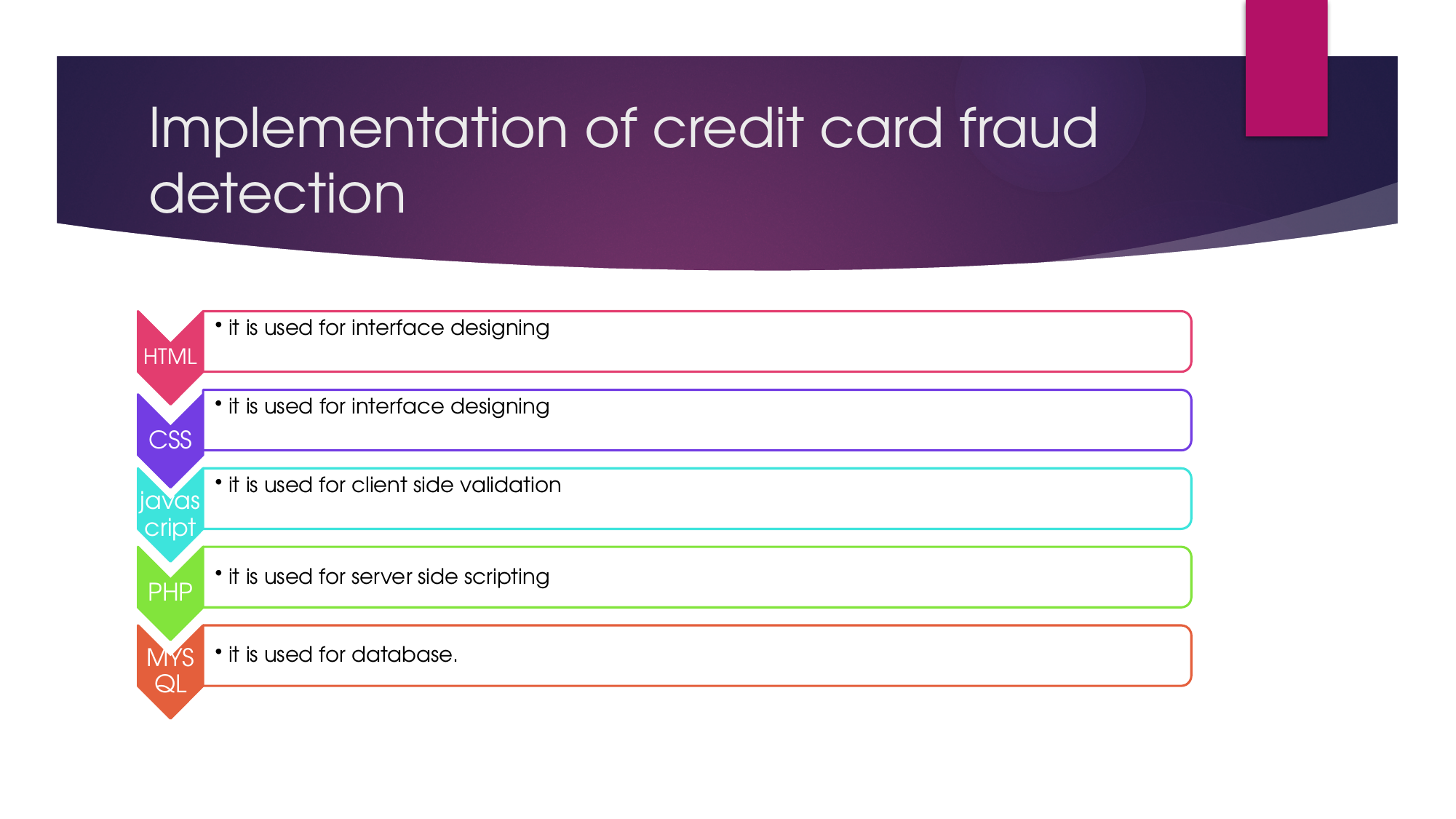

# Implementation of credit card fraud detection
HTML
it is used for interface designing

CSS
it is used for interface designing

javascript
it is used for client side validation

PHP
it is used for server side scripting
MYSQL
it is used for database.